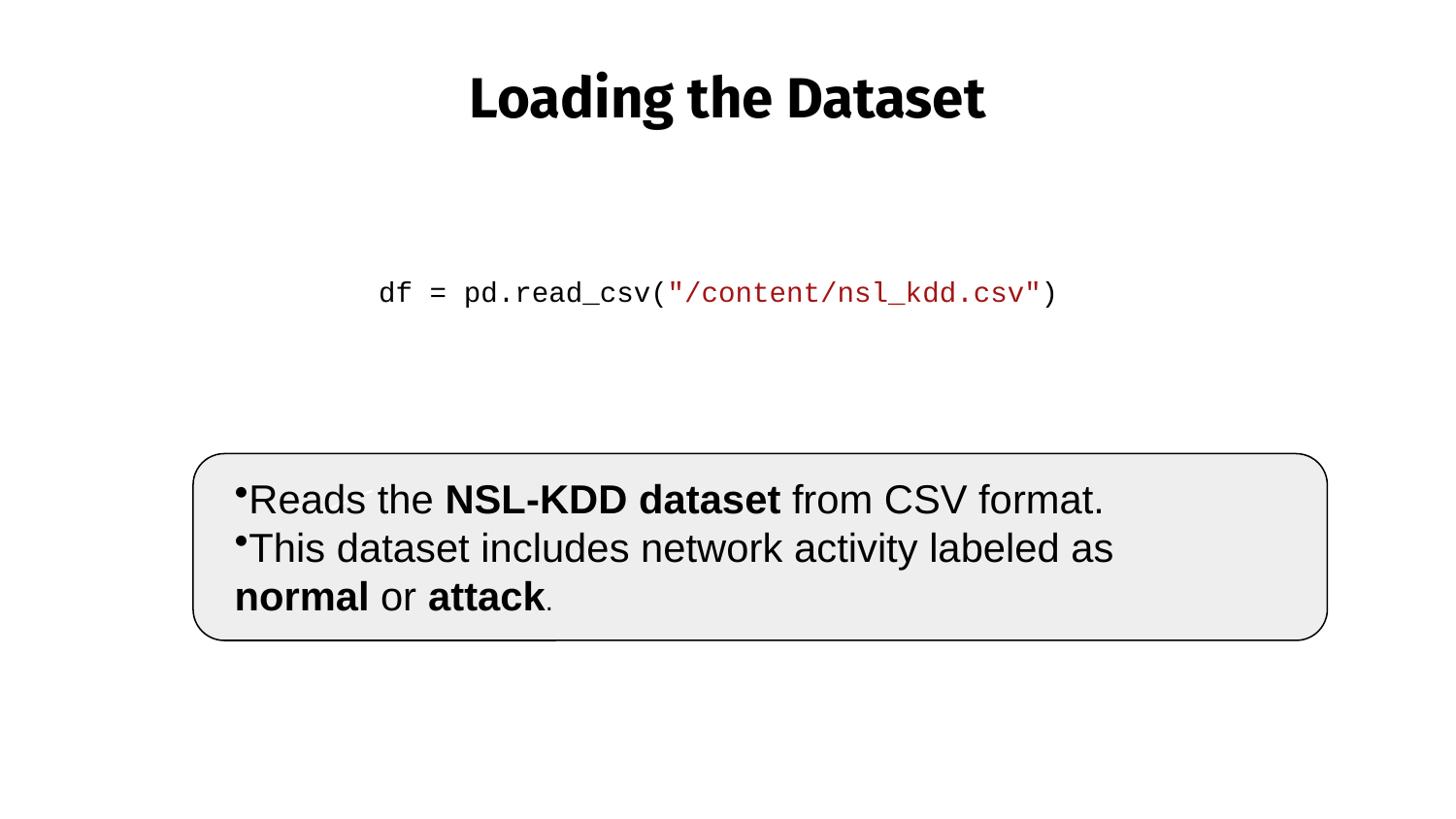

# Loading the Dataset
df = pd.read_csv("/content/nsl_kdd.csv")

Reads the NSL-KDD dataset from CSV format.
This dataset includes network activity labeled as normal or attack.